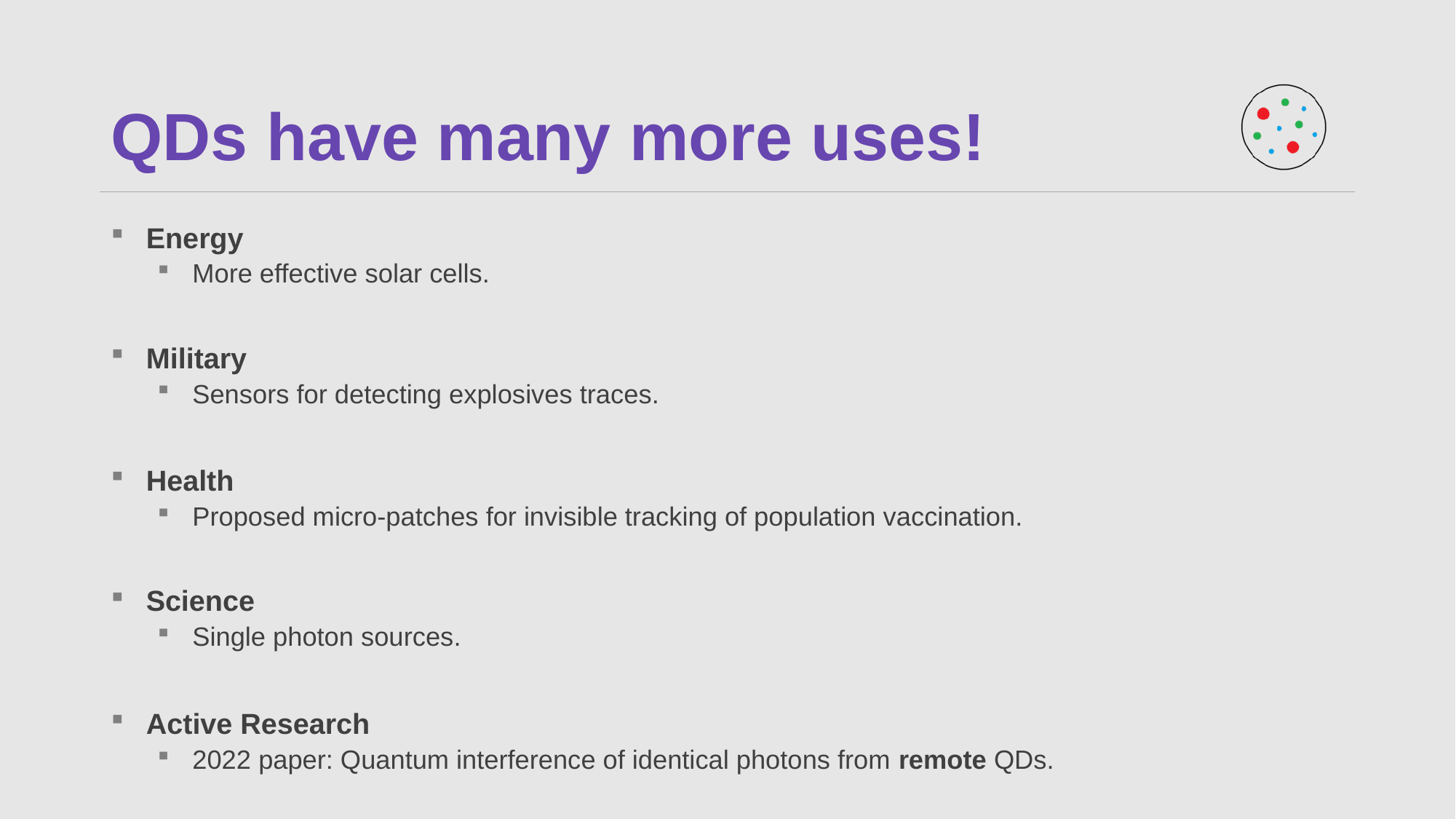

# QDs have many more uses!
Energy
More effective solar cells.

Military
Sensors for detecting explosives traces.

Health
Proposed micro-patches for invisible tracking of population vaccination.

Science
Single photon sources.

Active Research
2022 paper: Quantum interference of identical photons from remote QDs.